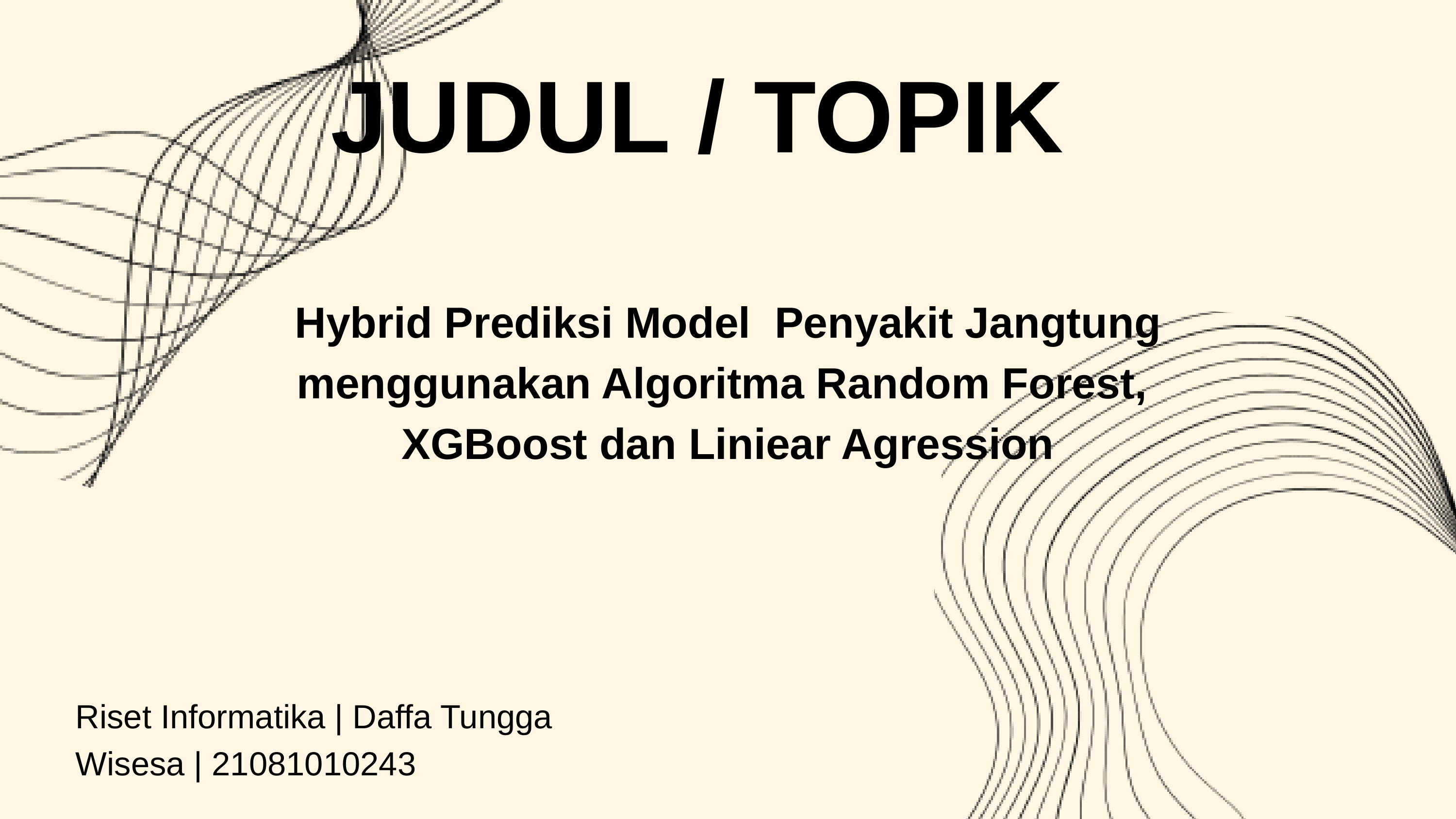

JUDUL / TOPIK
Hybrid Prediksi Model  Penyakit Jangtung menggunakan Algoritma Random Forest,
XGBoost dan Liniear Agression

Riset Informatika | Daffa Tungga Wisesa | 21081010243